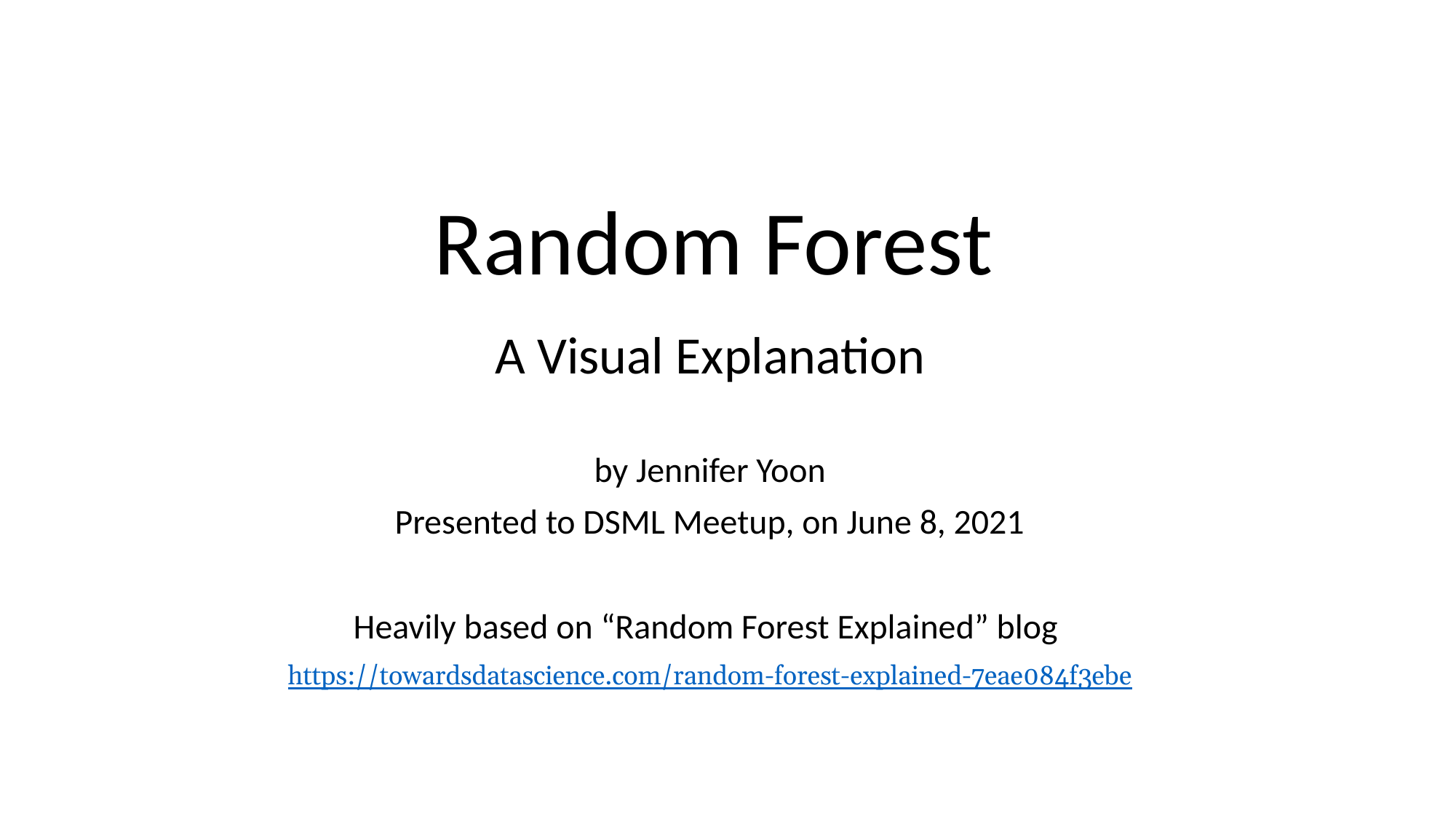

# Random Forest
A Visual Explanation

by Jennifer Yoon
Presented to DSML Meetup, on June 8, 2021

Heavily based on “Random Forest Explained” blog
https://towardsdatascience.com/random-forest-explained-7eae084f3ebe